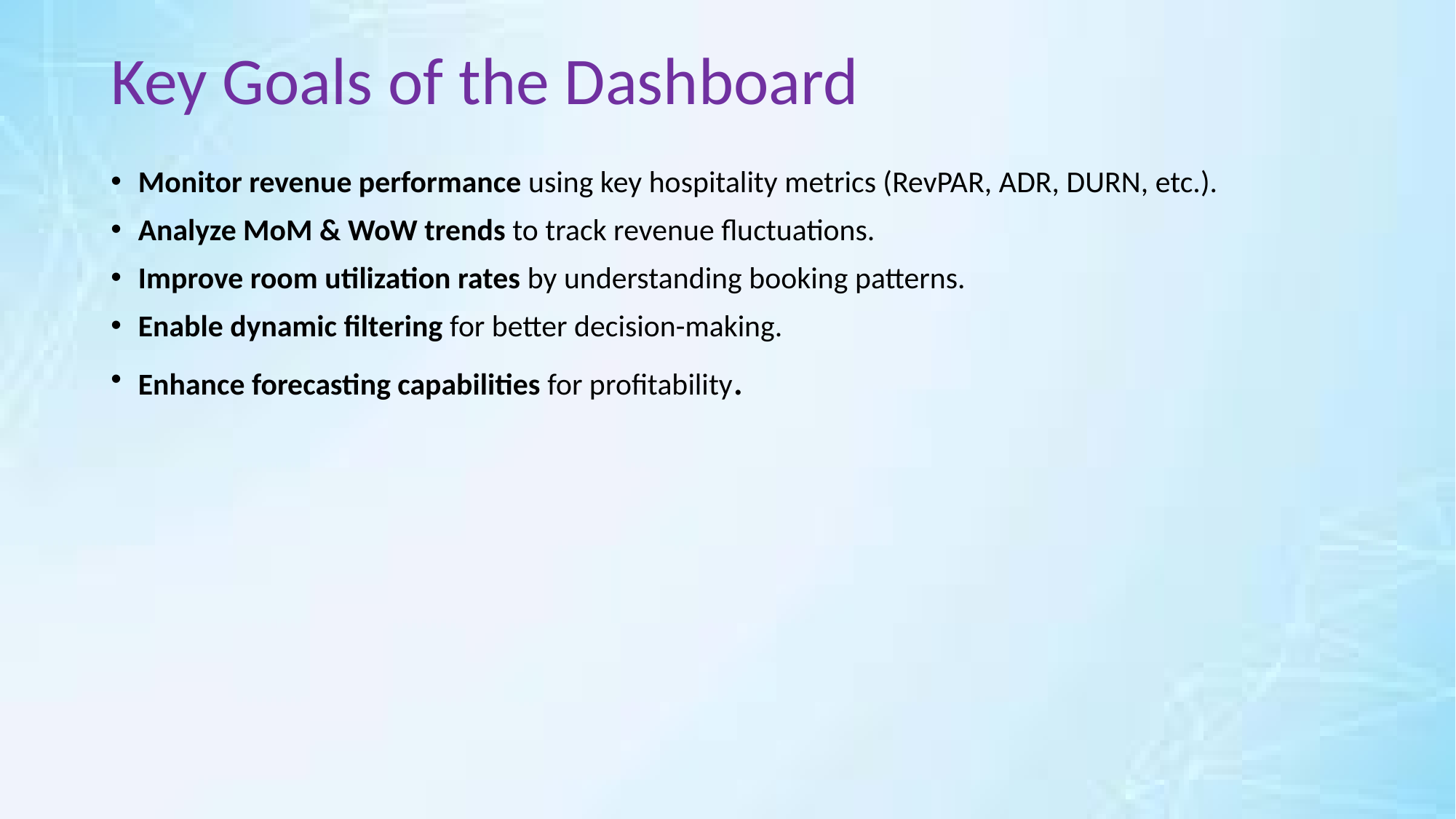

# Key Goals of the Dashboard
Monitor revenue performance using key hospitality metrics (RevPAR, ADR, DURN, etc.).
Analyze MoM & WoW trends to track revenue fluctuations.
Improve room utilization rates by understanding booking patterns.
Enable dynamic filtering for better decision-making.
Enhance forecasting capabilities for profitability.